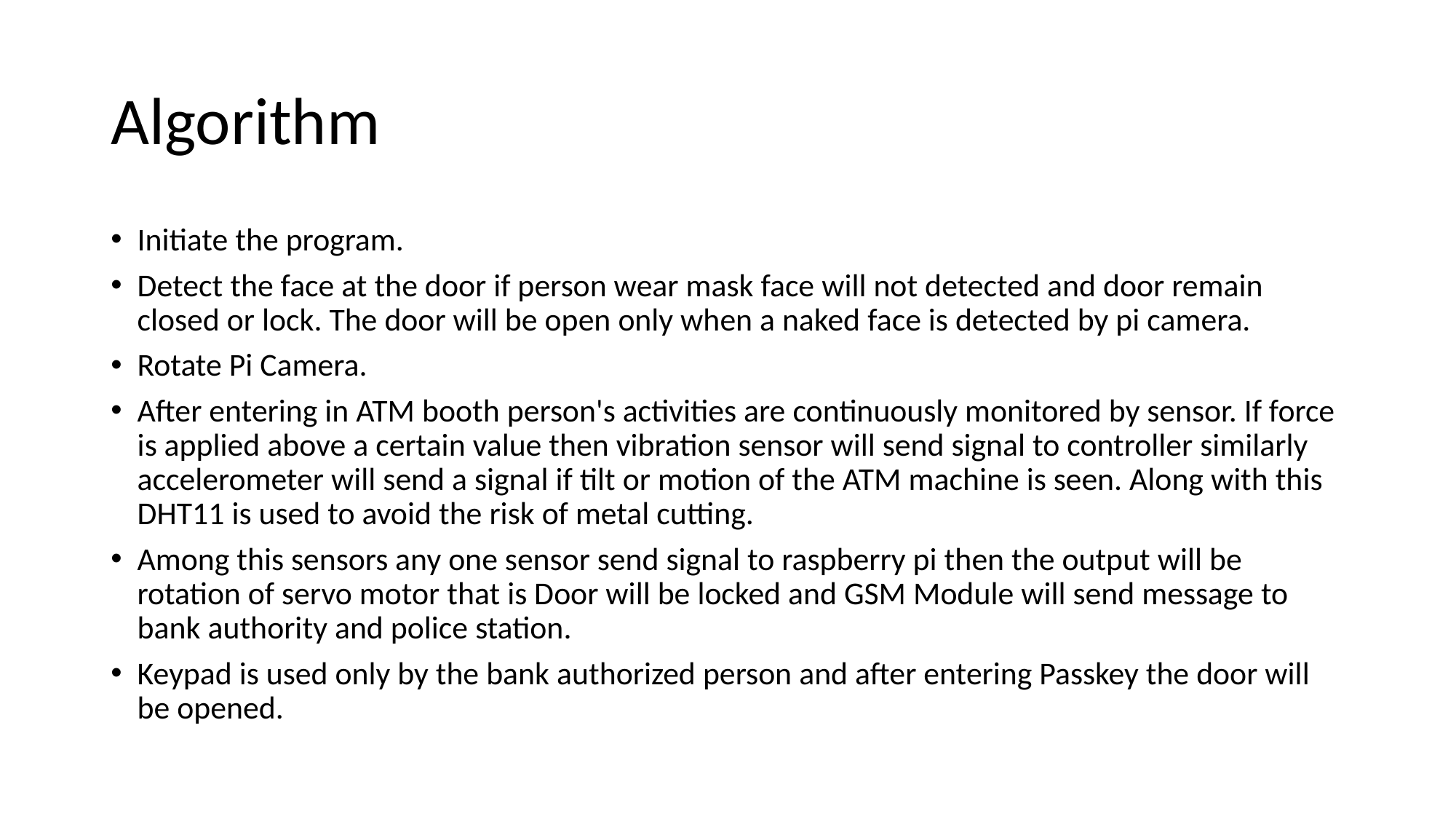

# Algorithm
Initiate the program.
Detect the face at the door if person wear mask face will not detected and door remain closed or lock. The door will be open only when a naked face is detected by pi camera.
Rotate Pi Camera.
After entering in ATM booth person's activities are continuously monitored by sensor. If force is applied above a certain value then vibration sensor will send signal to controller similarly accelerometer will send a signal if tilt or motion of the ATM machine is seen. Along with this DHT11 is used to avoid the risk of metal cutting.
Among this sensors any one sensor send signal to raspberry pi then the output will be rotation of servo motor that is Door will be locked and GSM Module will send message to bank authority and police station.
Keypad is used only by the bank authorized person and after entering Passkey the door will be opened.